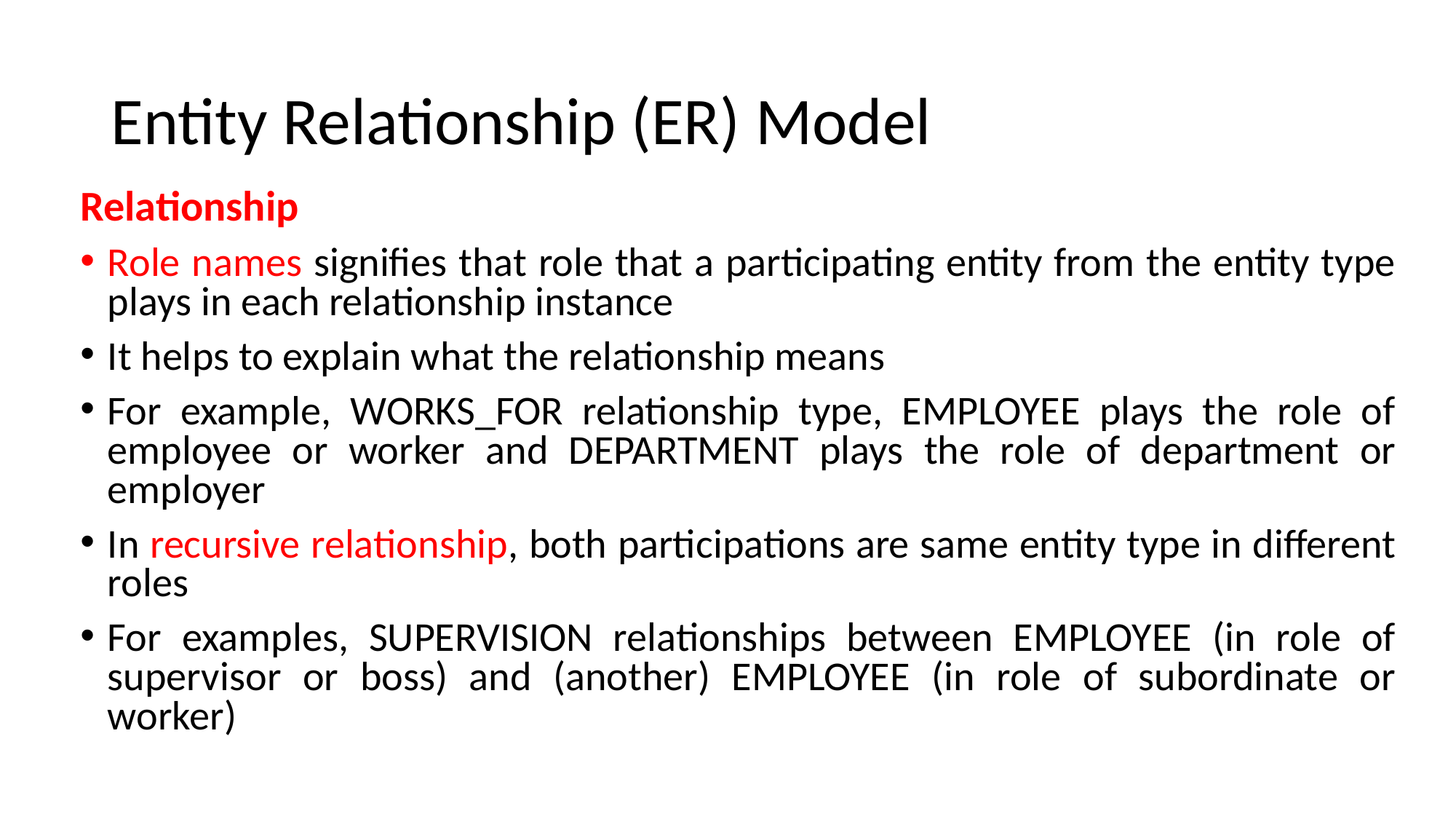

# Entity Relationship (ER) Model
Relationship
Role names signifies that role that a participating entity from the entity type plays in each relationship instance
It helps to explain what the relationship means
For example, WORKS_FOR relationship type, EMPLOYEE plays the role of employee or worker and DEPARTMENT plays the role of department or employer
In recursive relationship, both participations are same entity type in different roles
For examples, SUPERVISION relationships between EMPLOYEE (in role of supervisor or boss) and (another) EMPLOYEE (in role of subordinate or worker)